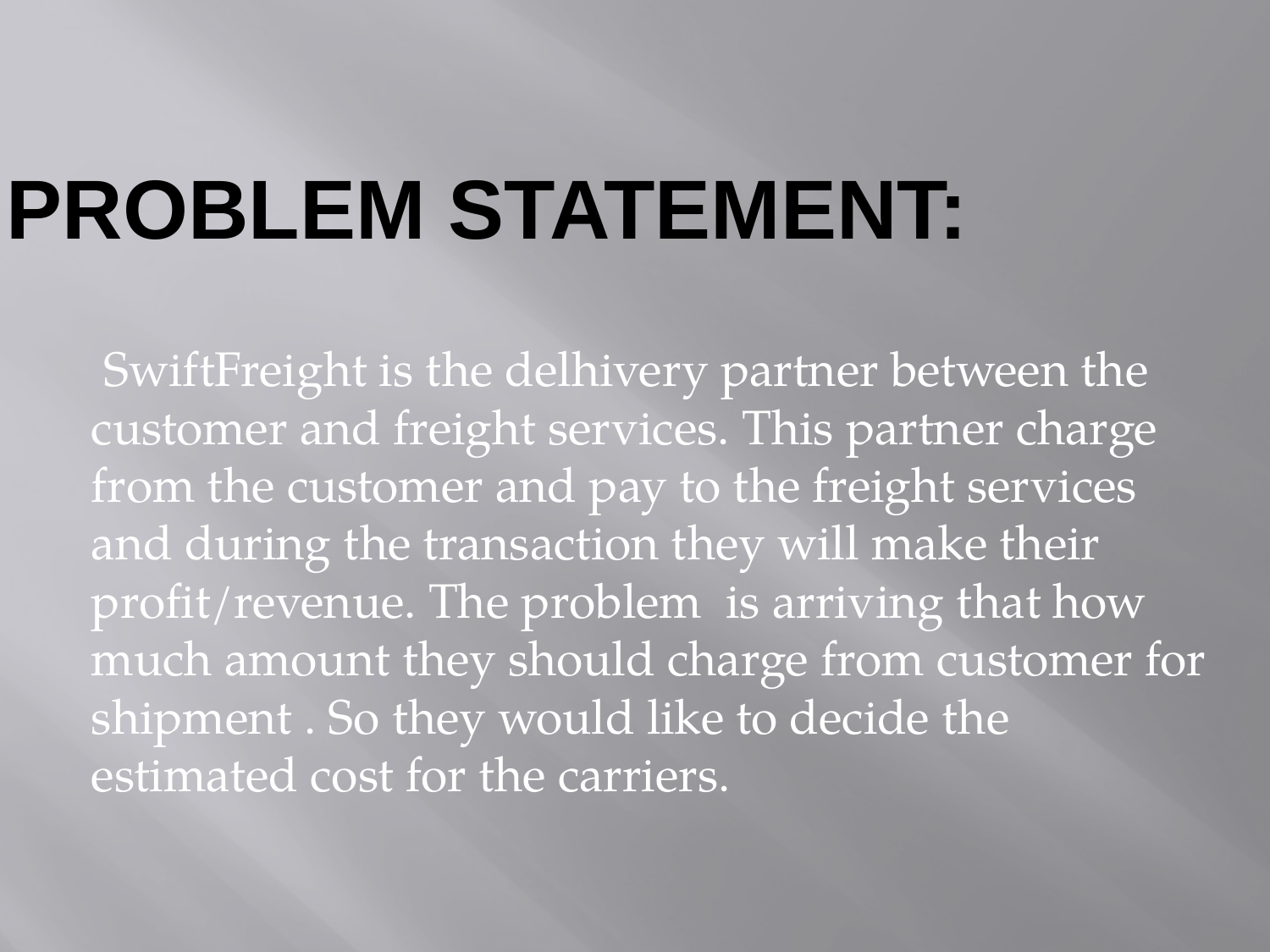

# Problem Statement:
 SwiftFreight is the delhivery partner between the customer and freight services. This partner charge from the customer and pay to the freight services and during the transaction they will make their profit/revenue. The problem  is arriving that how much amount they should charge from customer for shipment . So they would like to decide the estimated cost for the carriers.